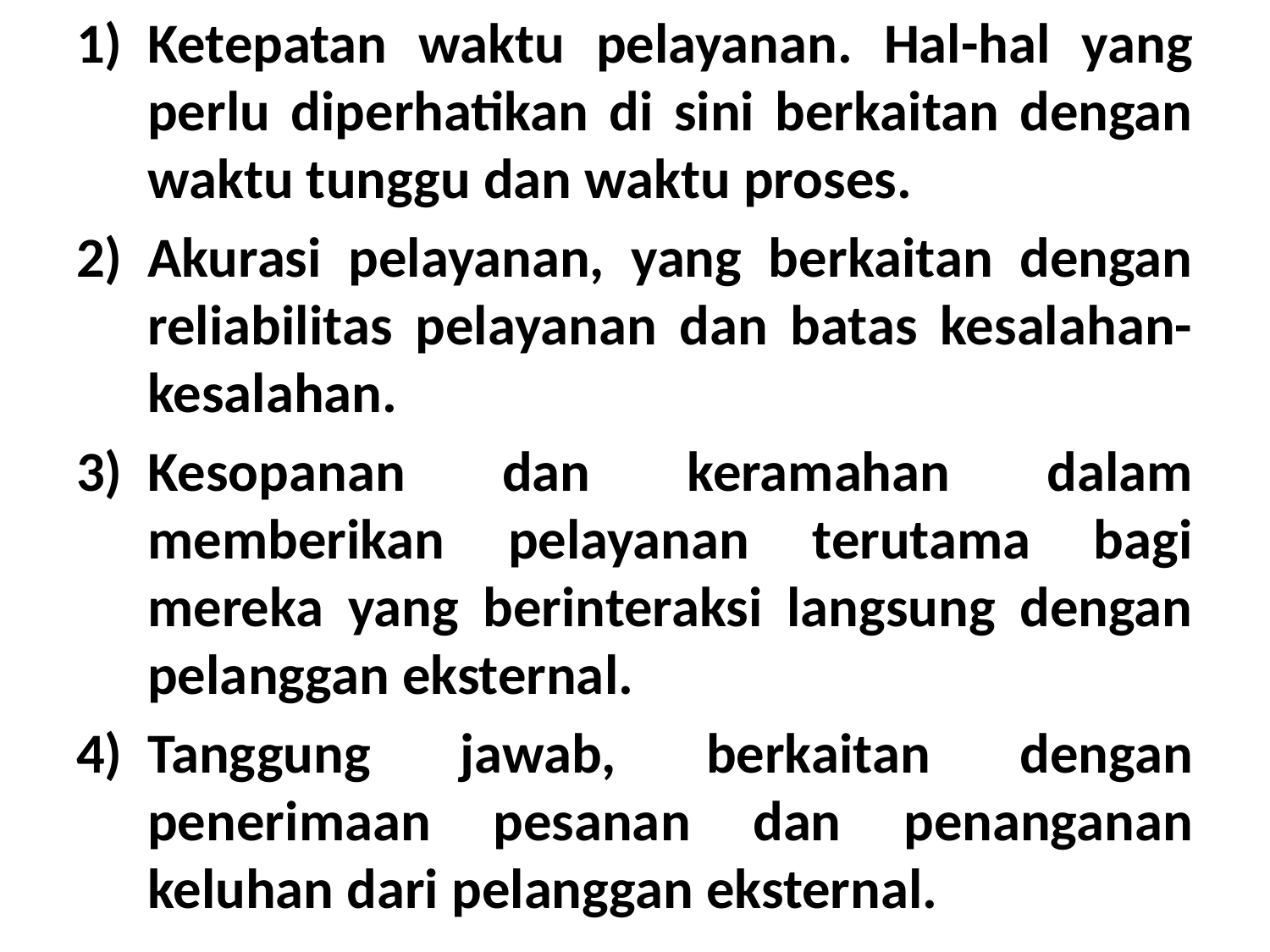

Ketepatan waktu pelayanan. Hal-hal yang perlu diperhatikan di sini berkaitan dengan waktu tunggu dan waktu proses.
Akurasi pelayanan, yang berkaitan dengan reliabilitas pelayanan dan batas kesalahan-kesalahan.
Kesopanan dan keramahan dalam memberikan pelayanan terutama bagi mereka yang berinteraksi langsung dengan pelanggan eksternal.
Tanggung jawab, berkaitan dengan penerimaan pesanan dan penanganan keluhan dari pelanggan eksternal.